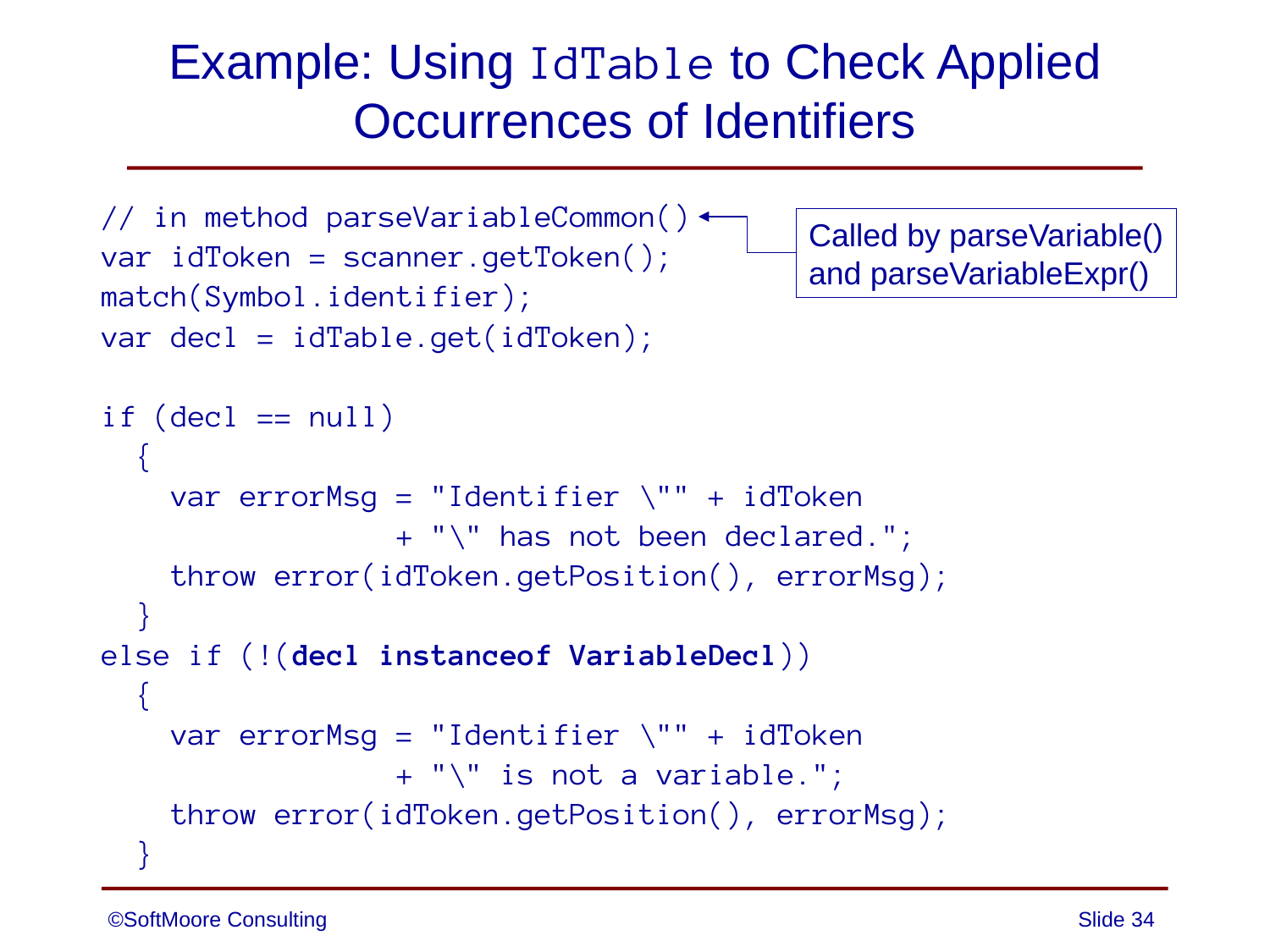

# Example: Using IdTable to Check Applied Occurrences of Identifiers
// in method parseVariableCommon()
var idToken = scanner.getToken();
match(Symbol.identifier);
var decl = idTable.get(idToken);

if (decl == null)
  {
    var errorMsg = "Identifier \"" + idToken
                 + "\" has not been declared.";
    throw error(idToken.getPosition(), errorMsg);
  }
else if (!(decl instanceof VariableDecl))
  {
    var errorMsg = "Identifier \"" + idToken
                 + "\" is not a variable.";
    throw error(idToken.getPosition(), errorMsg);
  }

Called by parseVariable()
and parseVariableExpr()
©SoftMoore Consulting
Slide 34